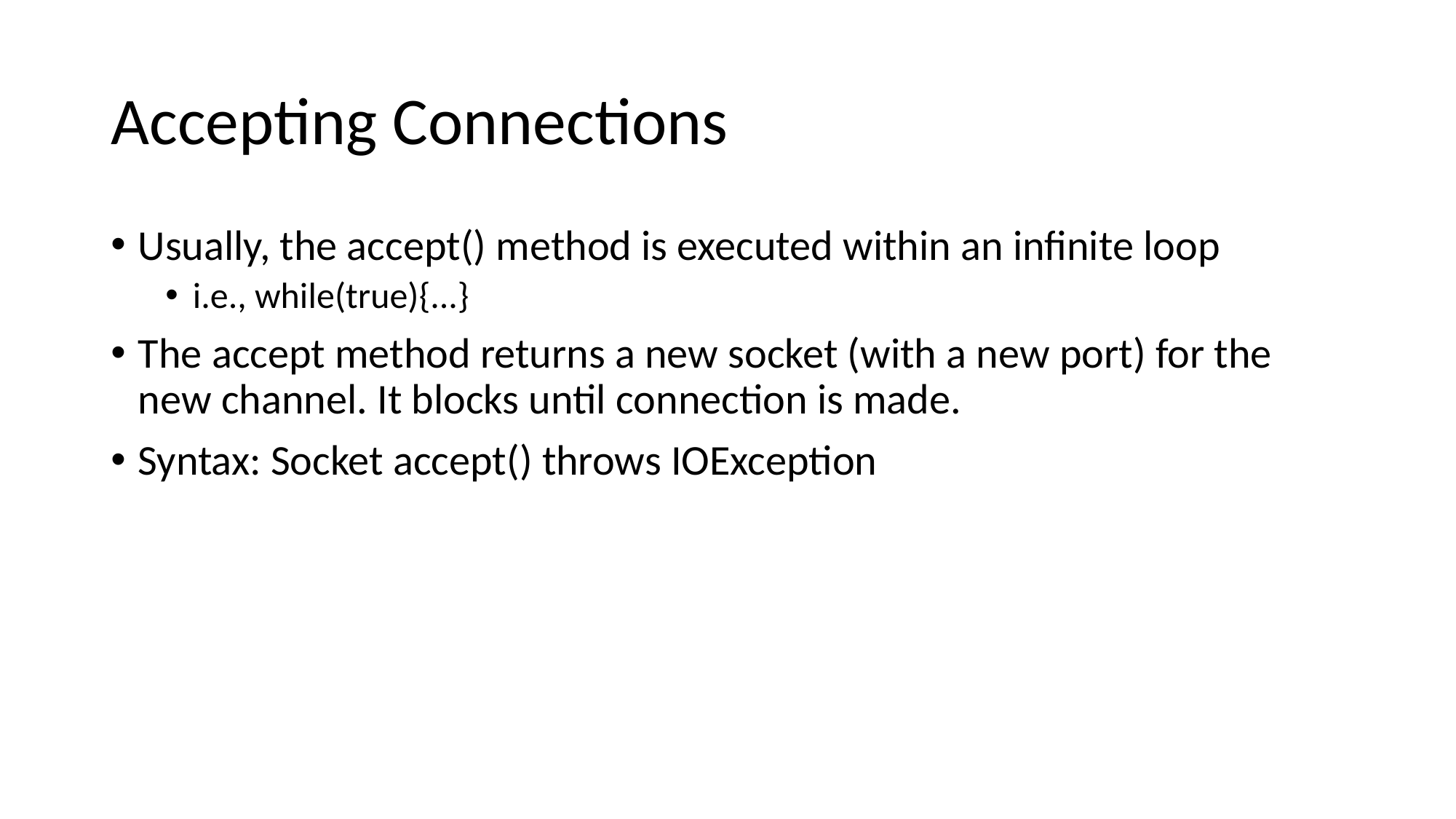

# Accepting Connections
Usually, the accept() method is executed within an infinite loop
i.e., while(true){...}
The accept method returns a new socket (with a new port) for the new channel. It blocks until connection is made.
Syntax: Socket accept() throws IOException